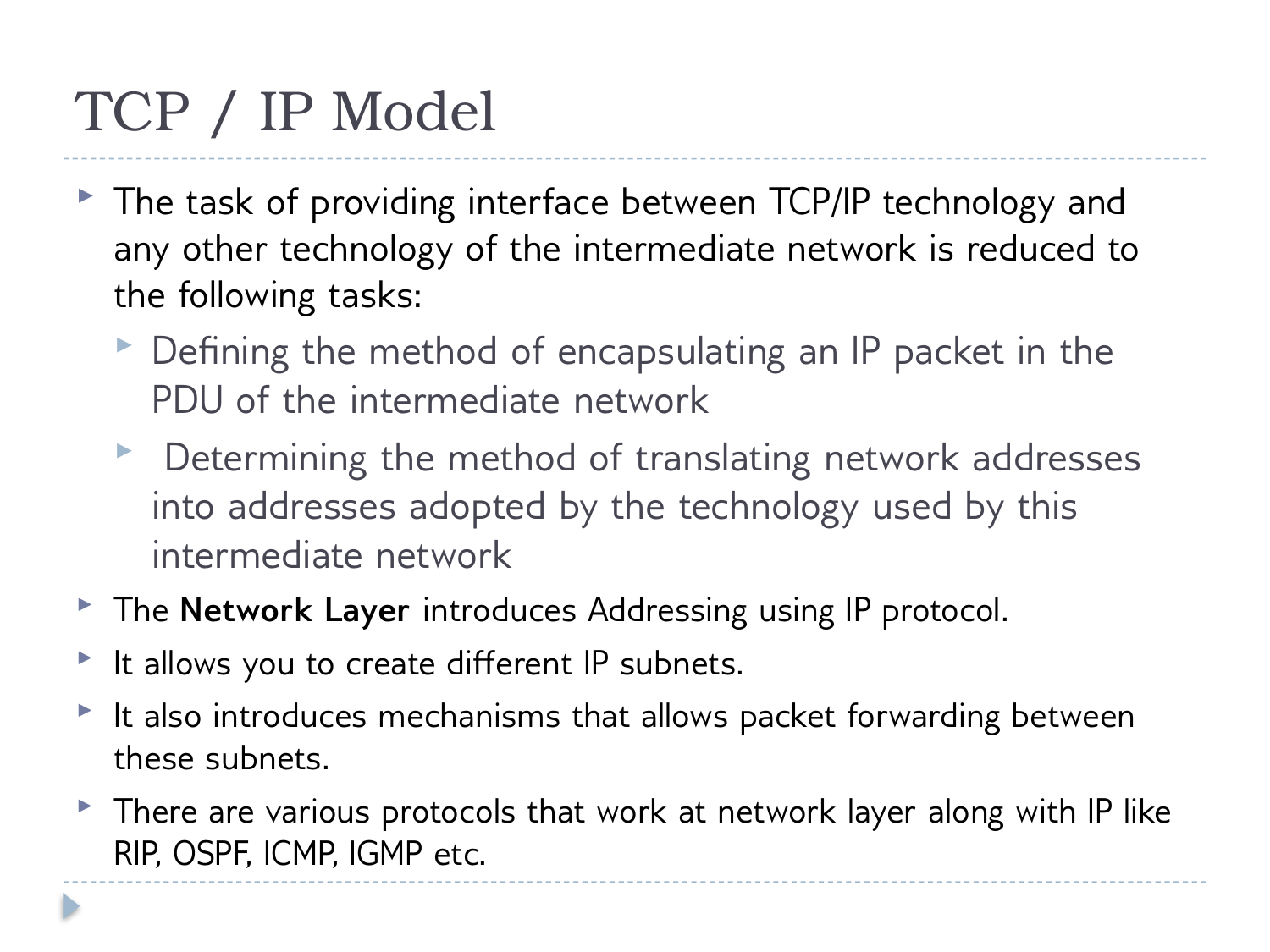

# TCP / IP Model
The task of providing interface between TCP/IP technology and any other technology of the intermediate network is reduced to the following tasks:
Defining the method of encapsulating an IP packet in the PDU of the intermediate network
 Determining the method of translating network addresses into addresses adopted by the technology used by this intermediate network
The Network Layer introduces Addressing using IP protocol.
It allows you to create different IP subnets.
It also introduces mechanisms that allows packet forwarding between these subnets.
There are various protocols that work at network layer along with IP like RIP, OSPF, ICMP, IGMP etc.